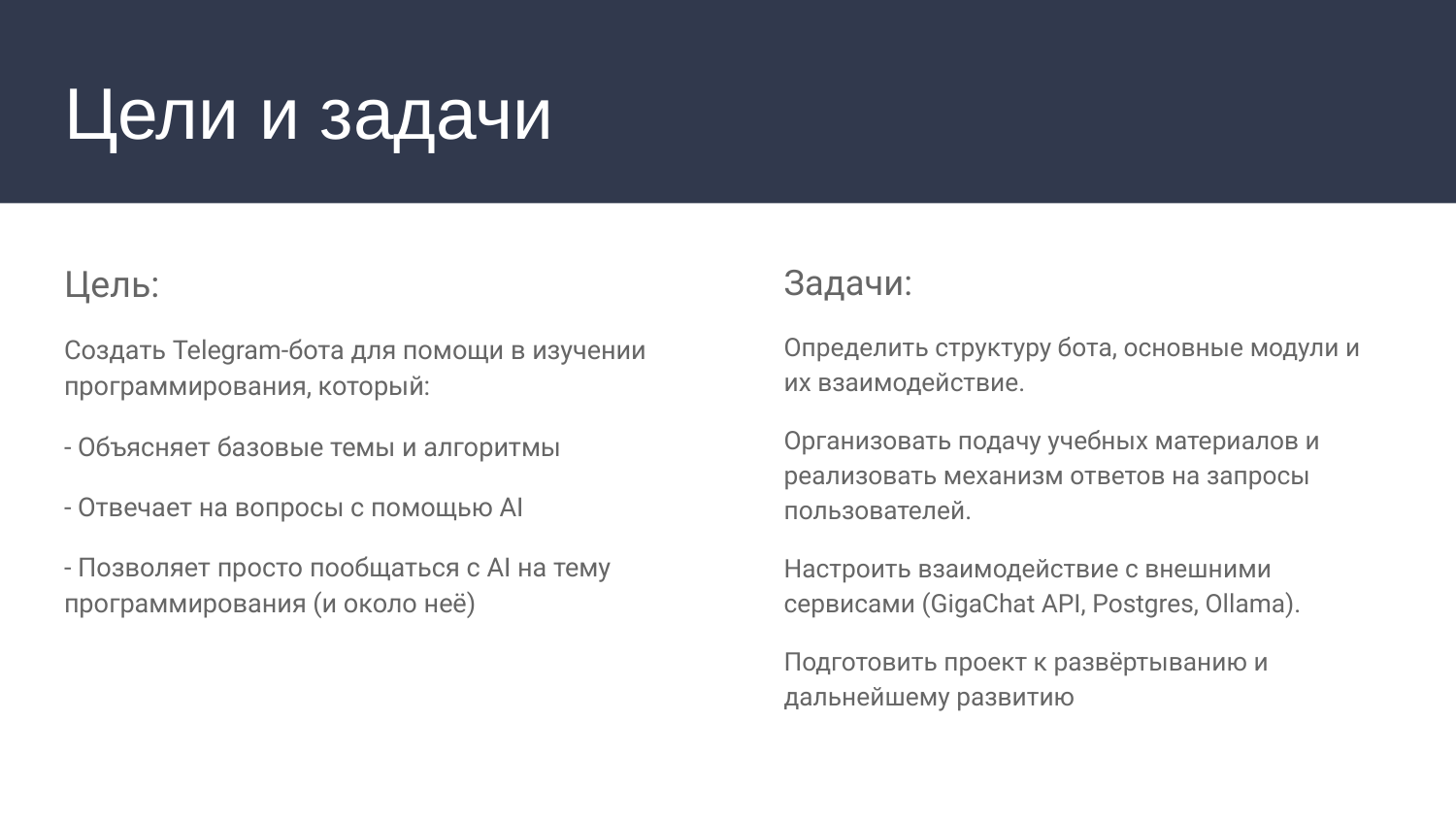

# Цели и задачи
Цель:
Создать Telegram-бота для помощи в изучении программирования, который:
- Объясняет базовые темы и алгоритмы
- Отвечает на вопросы с помощью AI
- Позволяет просто пообщаться с AI на тему программирования (и около неё)

Задачи:
Определить структуру бота, основные модули и их взаимодействие.
Организовать подачу учебных материалов и реализовать механизм ответов на запросы пользователей.
Настроить взаимодействие с внешними сервисами (GigaChat API, Postgres, Ollama).
Подготовить проект к развёртыванию и дальнейшему развитию